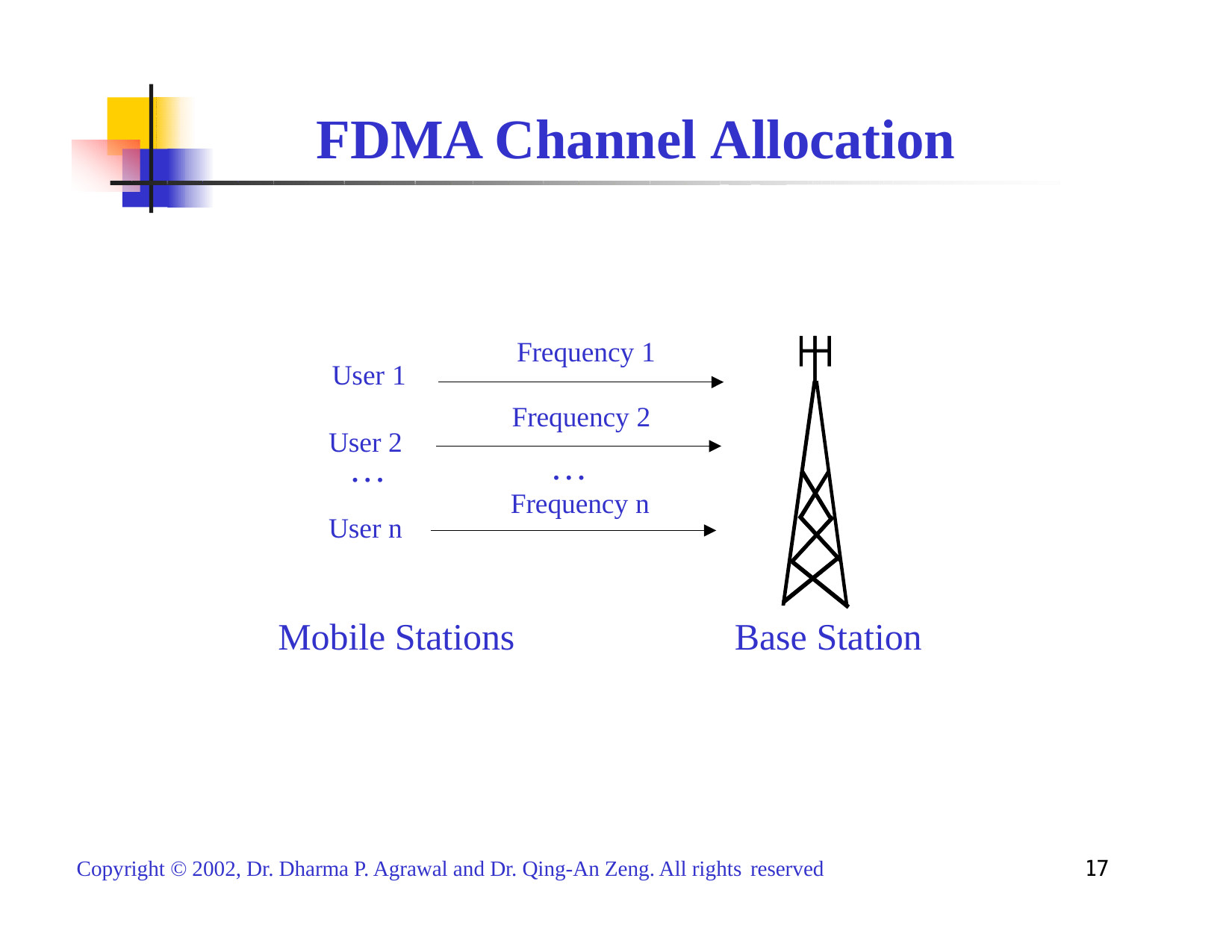

# FDMA Channel Allocation
Frequency 1

User 1

Frequency 2
User 2

…
User n
…
Frequency n

Mobile Stations
Base Station
17
Copyright © 2002, Dr. Dharma P. Agrawal and Dr. Qing-An Zeng. All rights reserved